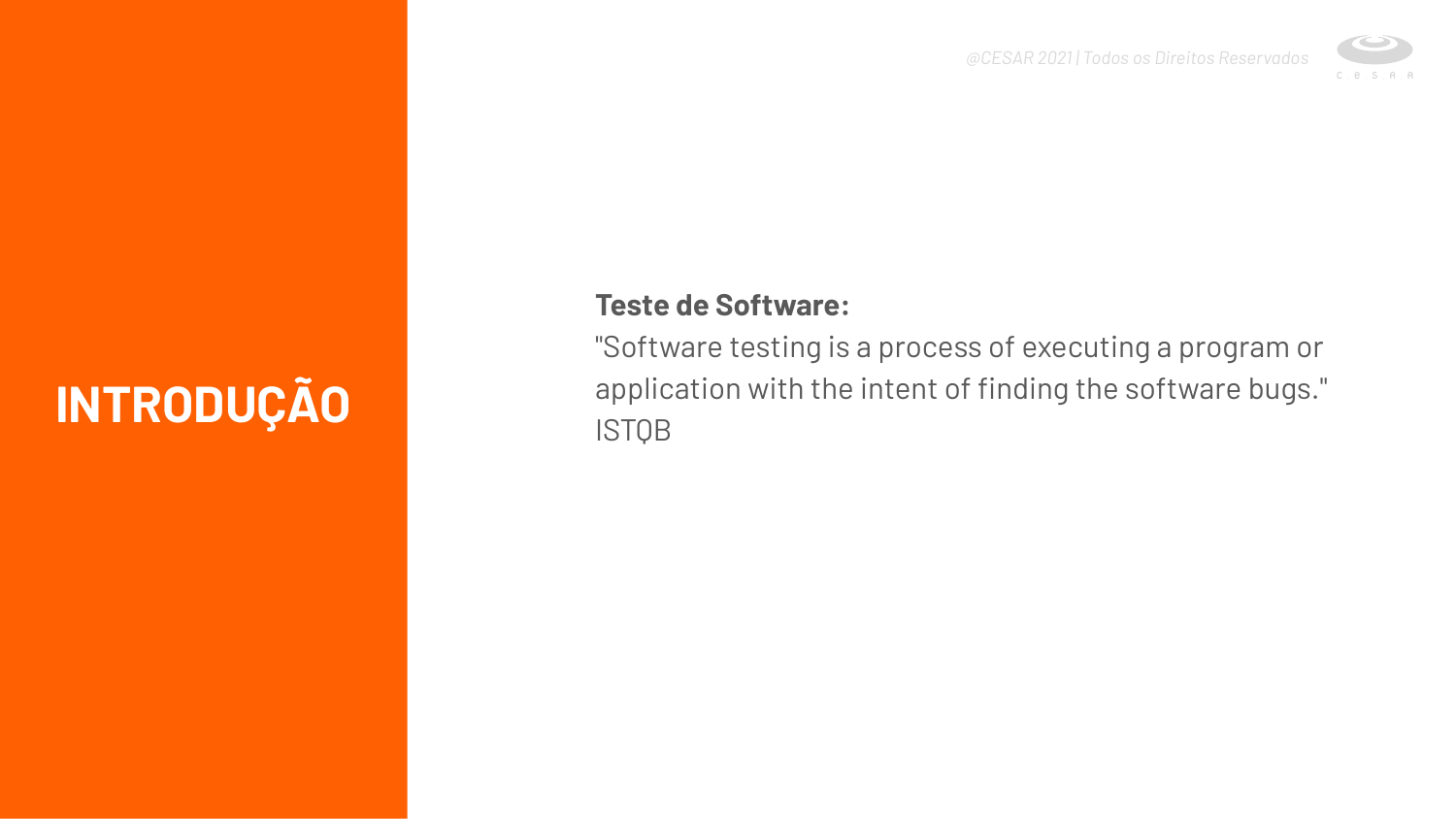

@CESAR 2021 | Todos os Direitos Reservados
Teste de Software:
"Software testing is a process of executing a program or
application with the intent of finding the software bugs."
ISTQB
INTRODUÇÃO